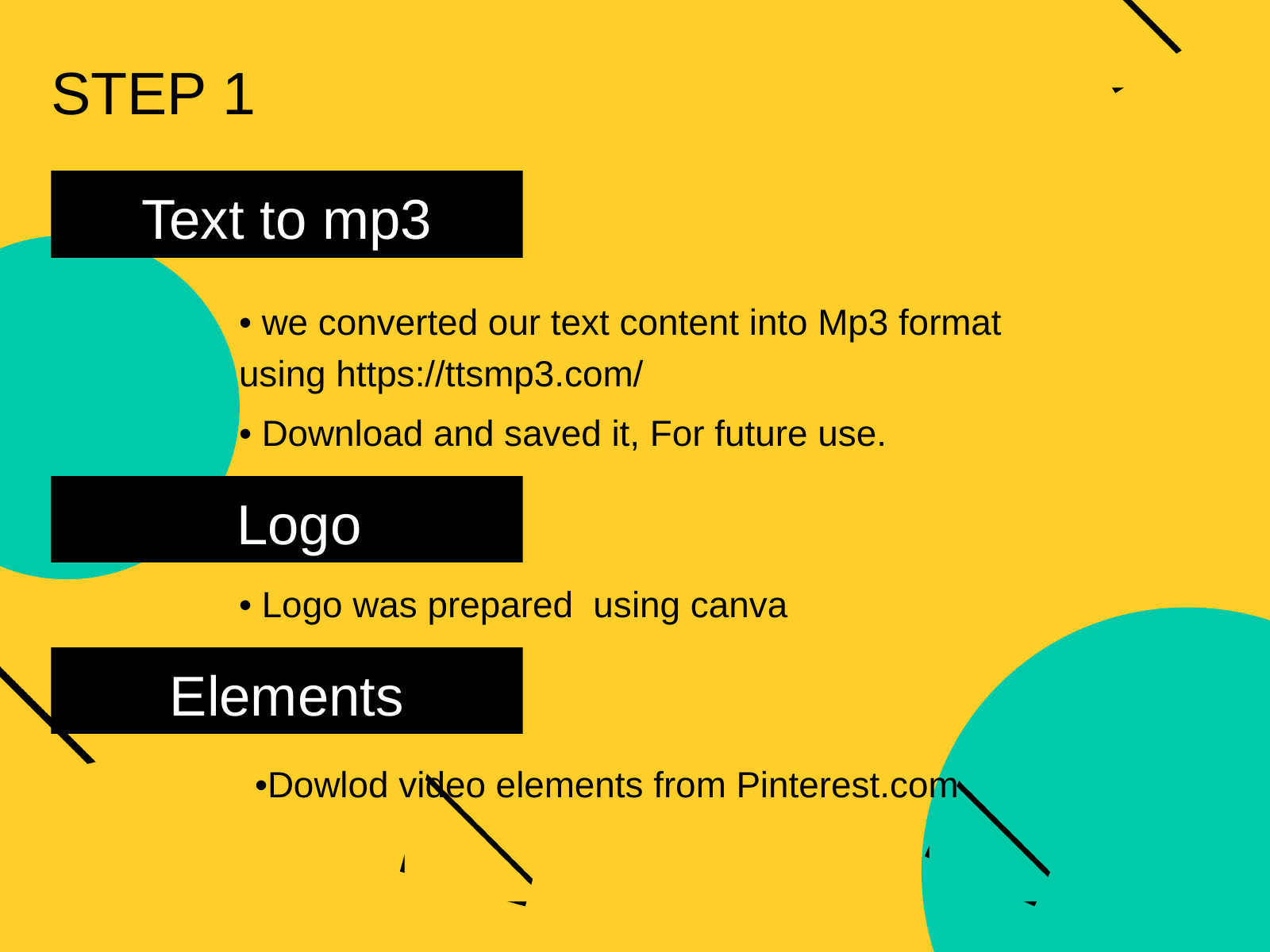

STEP 1

Text to mp3

• we converted our text content into Mp3 format
using https://ttsmp3.com/
• Download and saved it, For future use.

LoLogo
• Logo was prepared  using canva

Elements
•Dowlod video elements from Pinterest.com